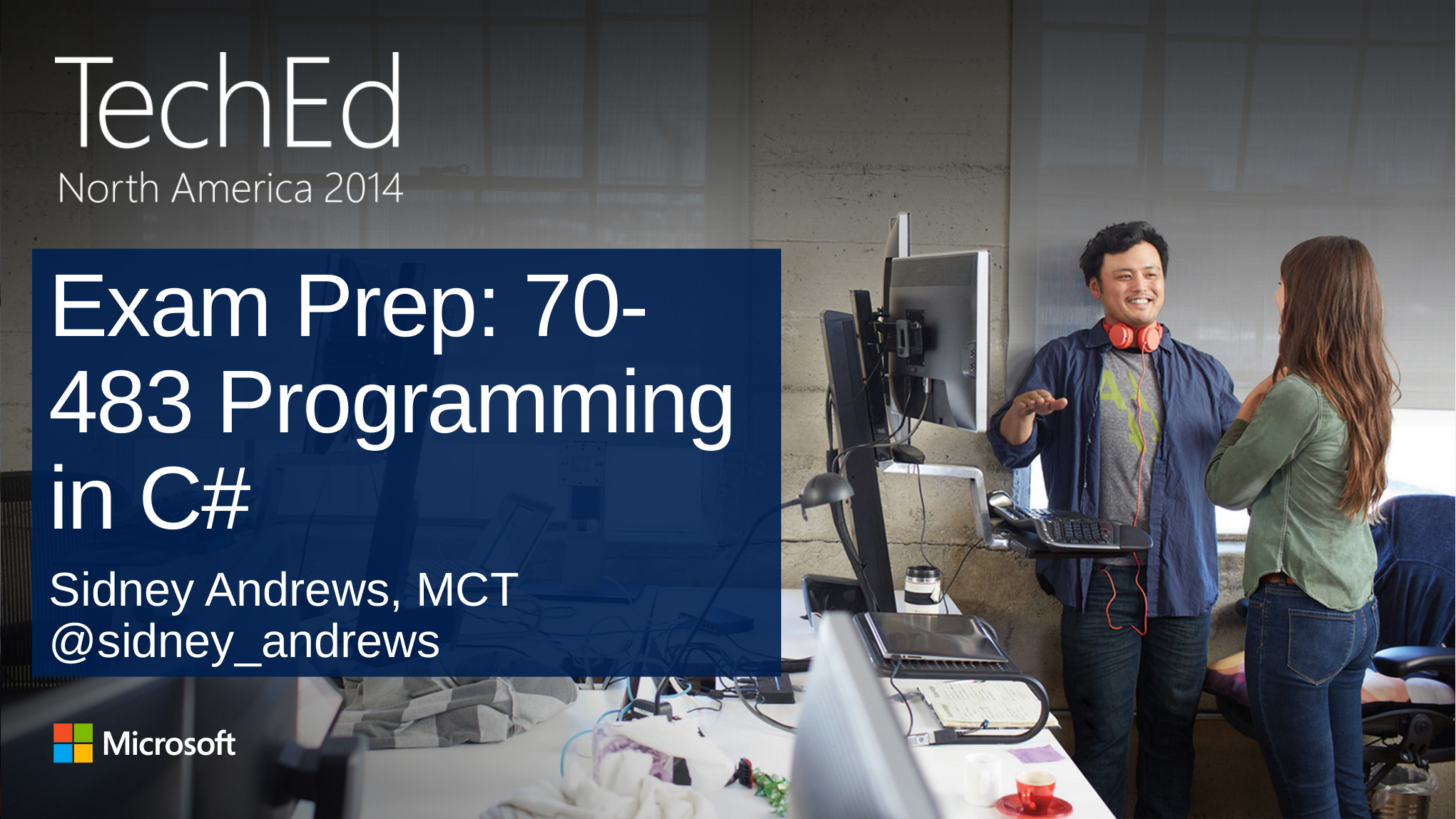

# Exam Prep: 70-483 Programming in C#

Sidney Andrews, MCT
@sidney_andrews